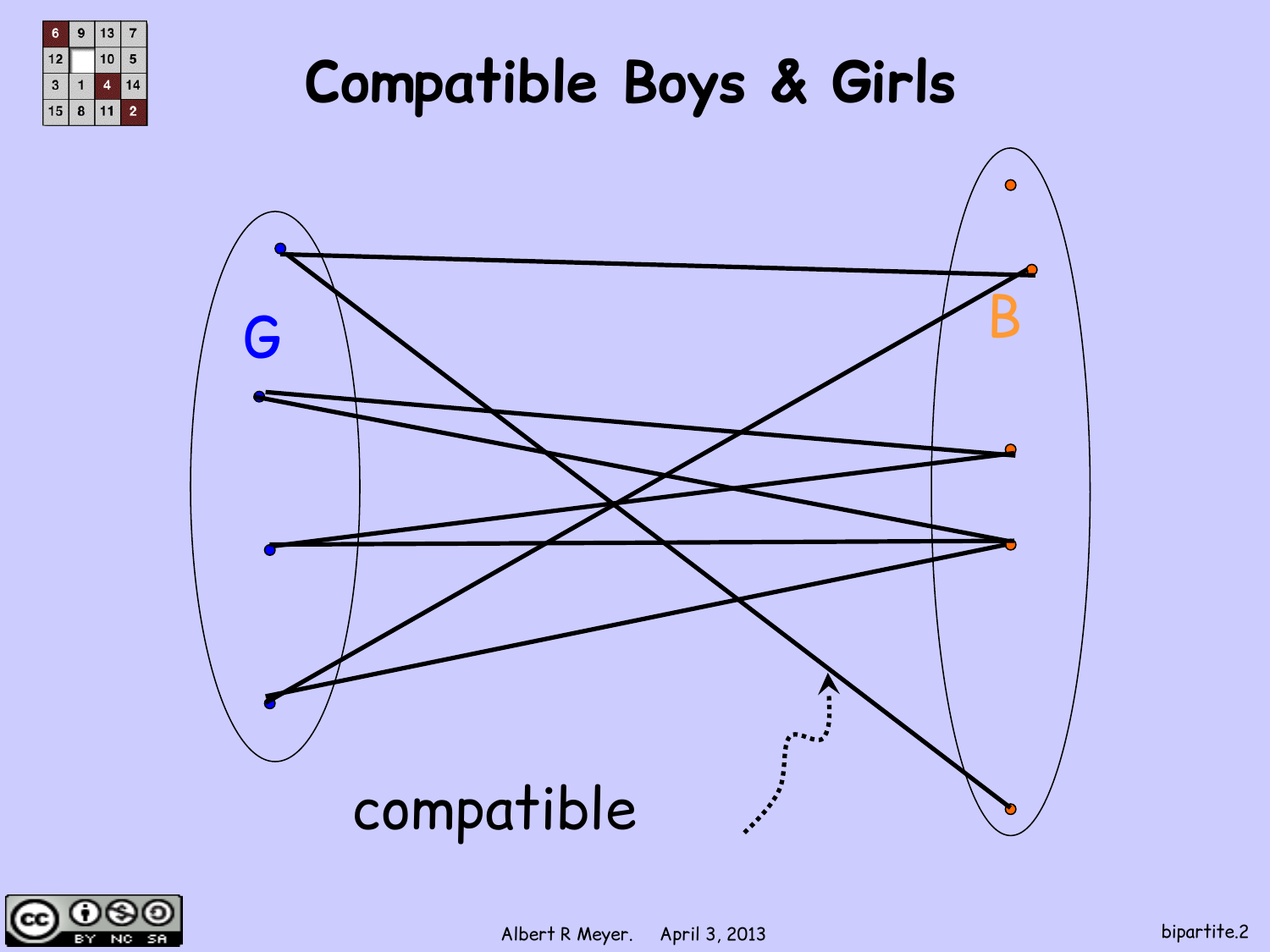

# Compatible Boys & Girls

B
G

compatible

bipartite.2